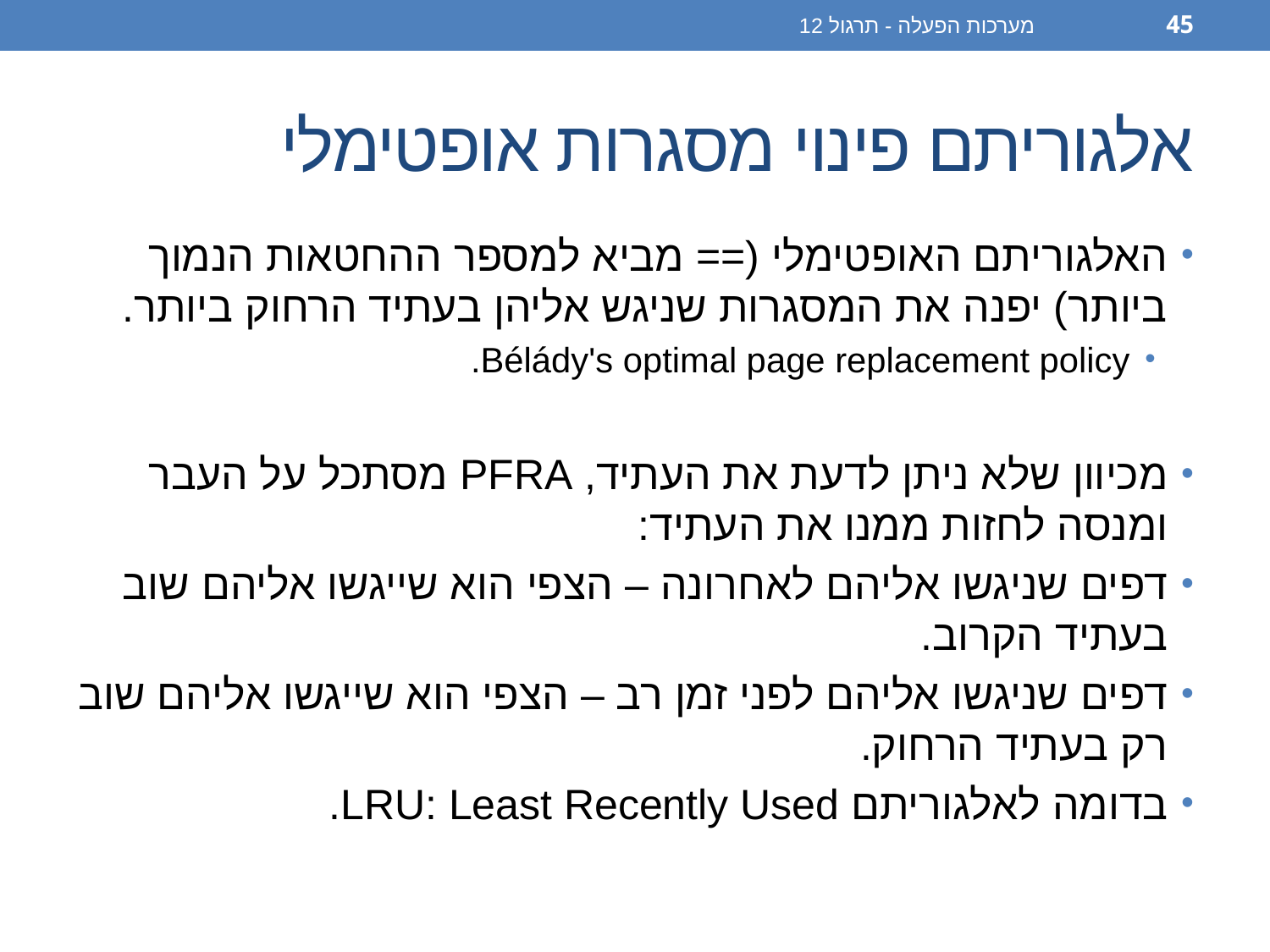

מערכות הפעלה - תרגול 12
45
# אלגוריתם פינוי מסגרות אופטימלי
האלגוריתם האופטימלי (== מביא למספר ההחטאות הנמוך ביותר) יפנה את המסגרות שניגש אליהן בעתיד הרחוק ביותר.
Bélády's optimal page replacement policy.

מכיוון שלא ניתן לדעת את העתיד, PFRA מסתכל על העבר ומנסה לחזות ממנו את העתיד:
דפים שניגשו אליהם לאחרונה – הצפי הוא שייגשו אליהם שוב בעתיד הקרוב.
דפים שניגשו אליהם לפני זמן רב – הצפי הוא שייגשו אליהם שוב רק בעתיד הרחוק.
בדומה לאלגוריתם LRU: Least Recently Used.